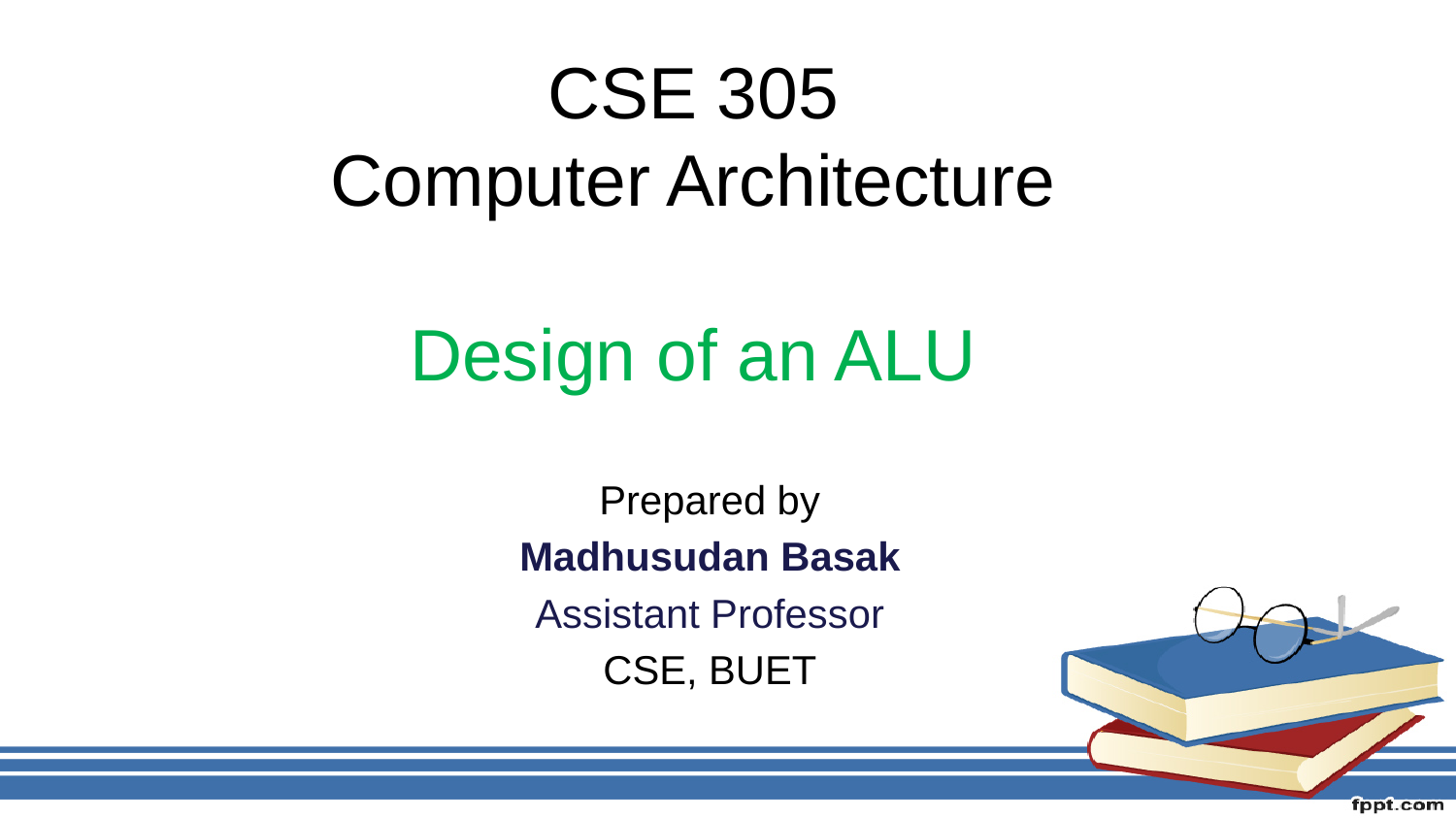

# CSE 305 Computer Architecture Design of an ALU
Prepared by
Madhusudan Basak
Assistant Professor
CSE, BUET